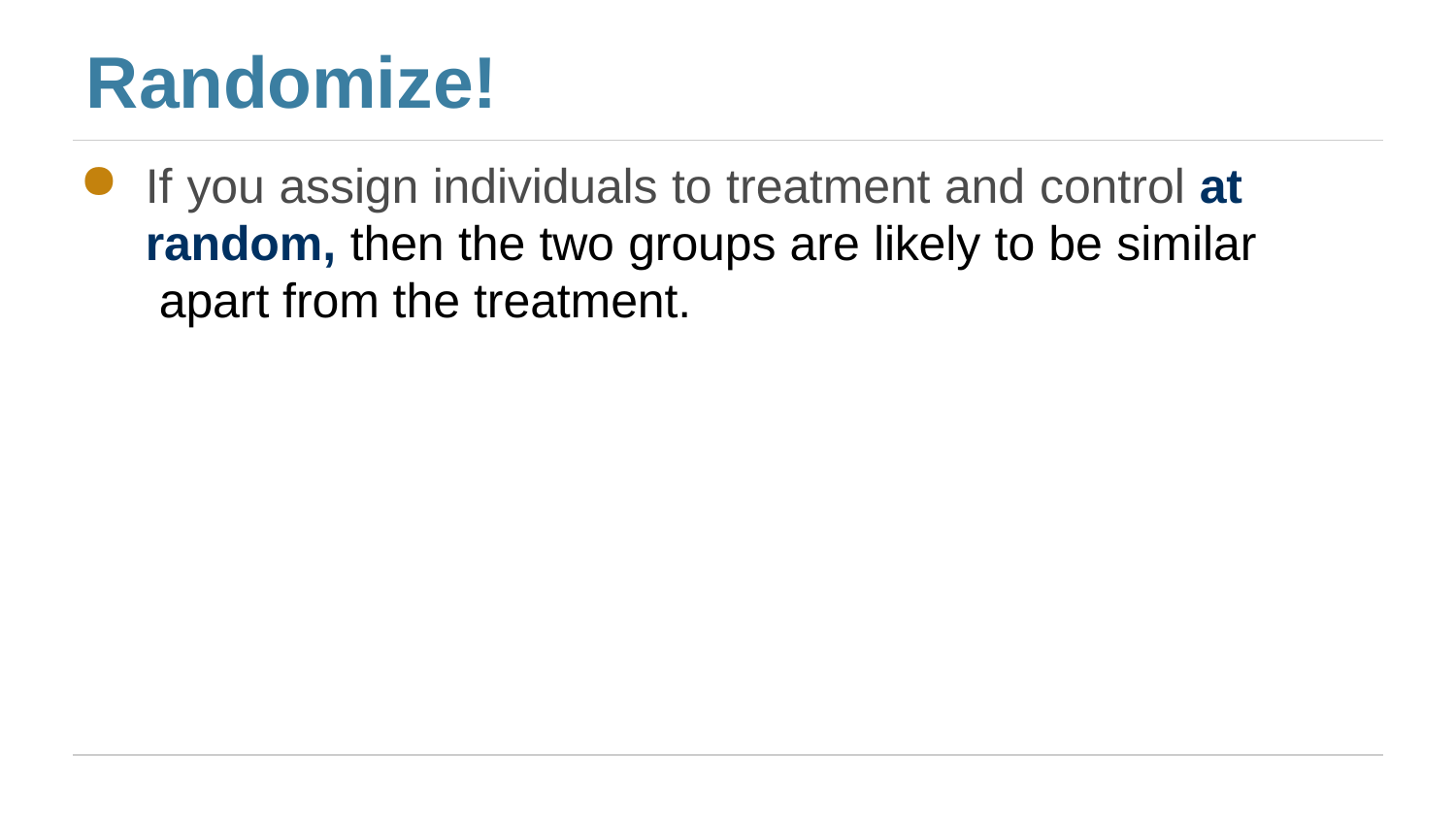

# Randomize!
If you assign individuals to treatment and control at  random, then the two groups are likely to be similar  apart from the treatment.